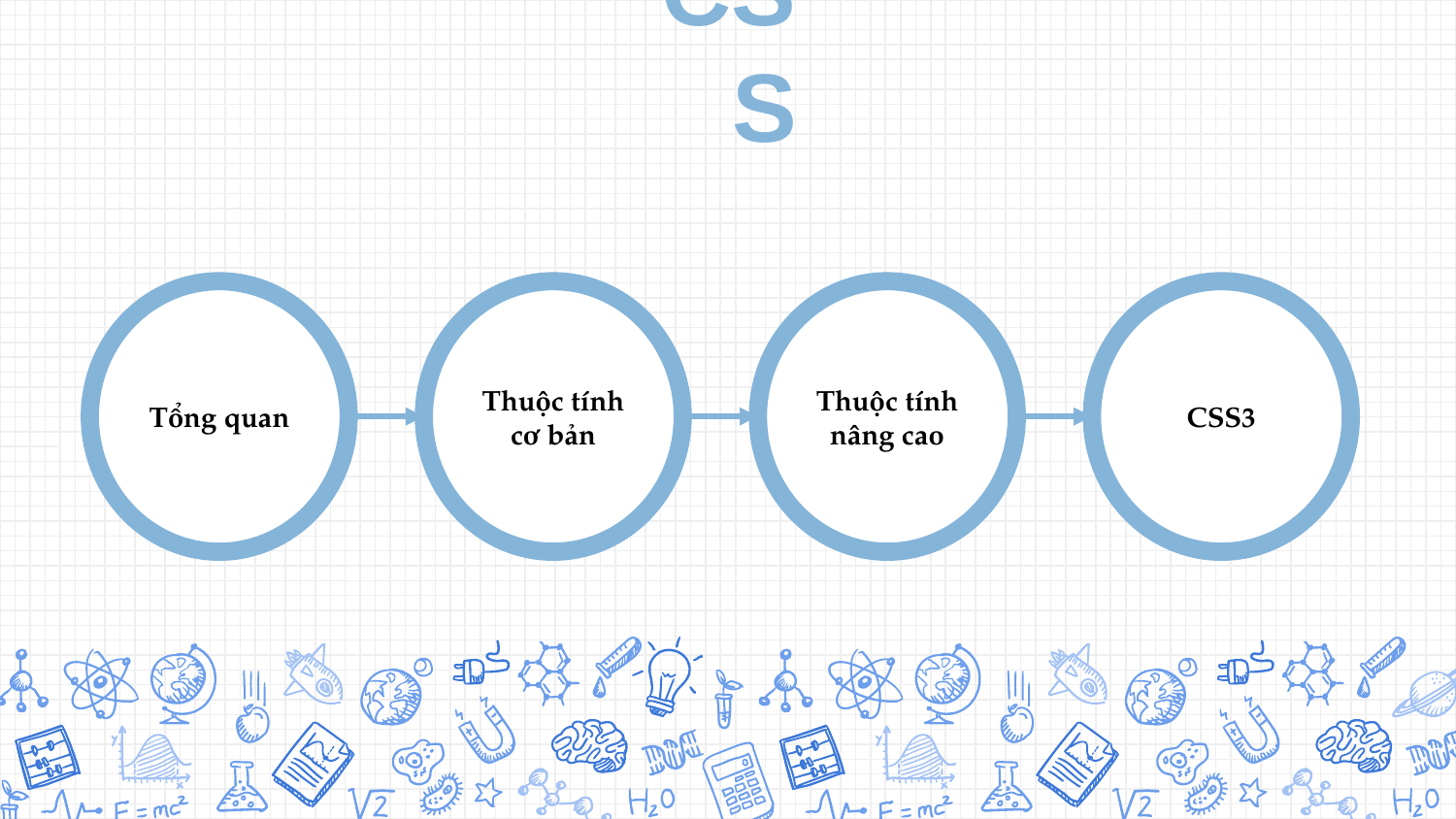

# CSS
Tổng quan
Thuộc tính cơ bản
Thuộc tính nâng cao
CSS3